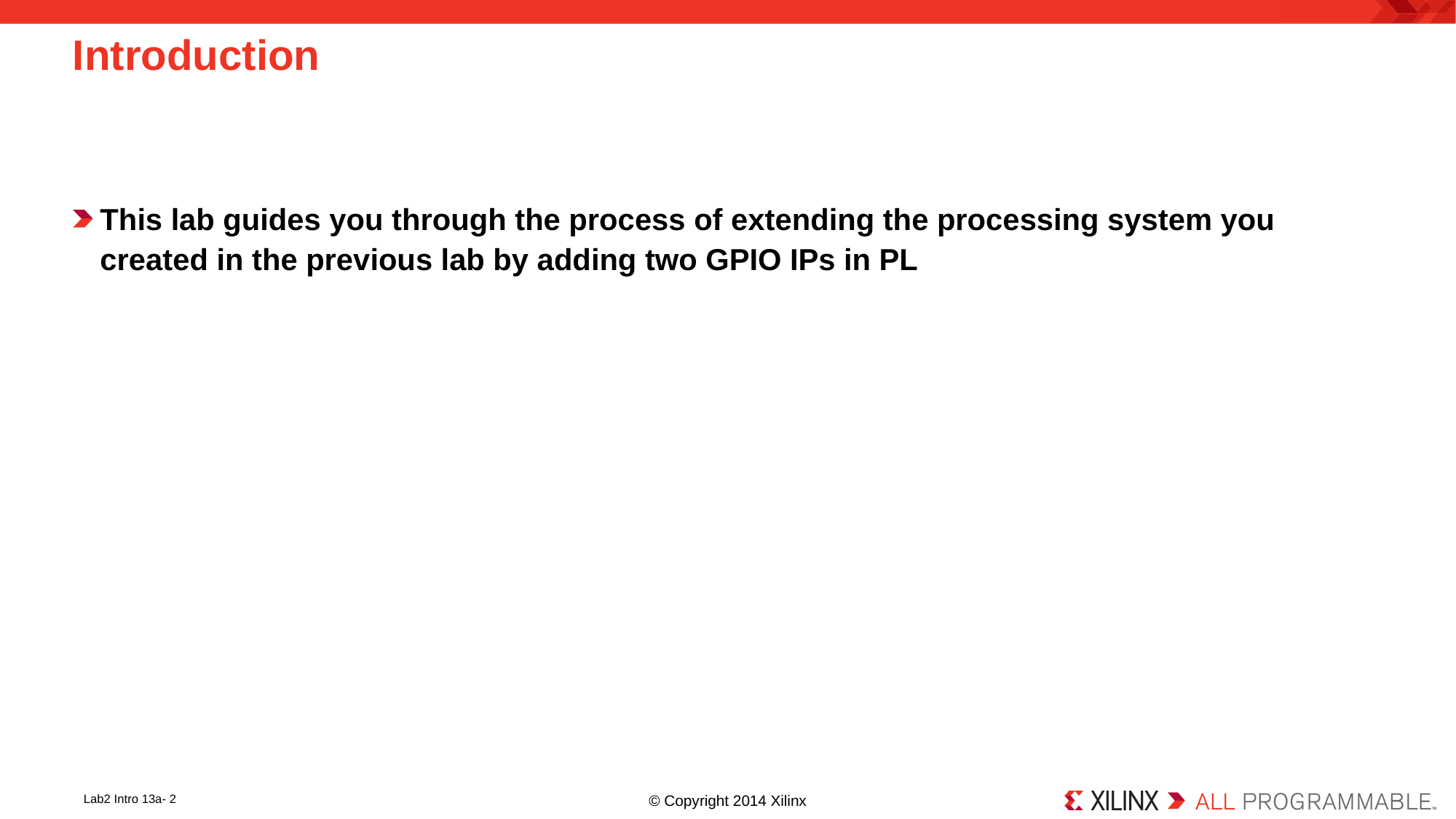

# Introduction
This lab guides you through the process of extending the processing system you created in the previous lab by adding two GPIO IPs in PL
Lab2 Intro 13a- 2
© Copyright 2014 Xilinx